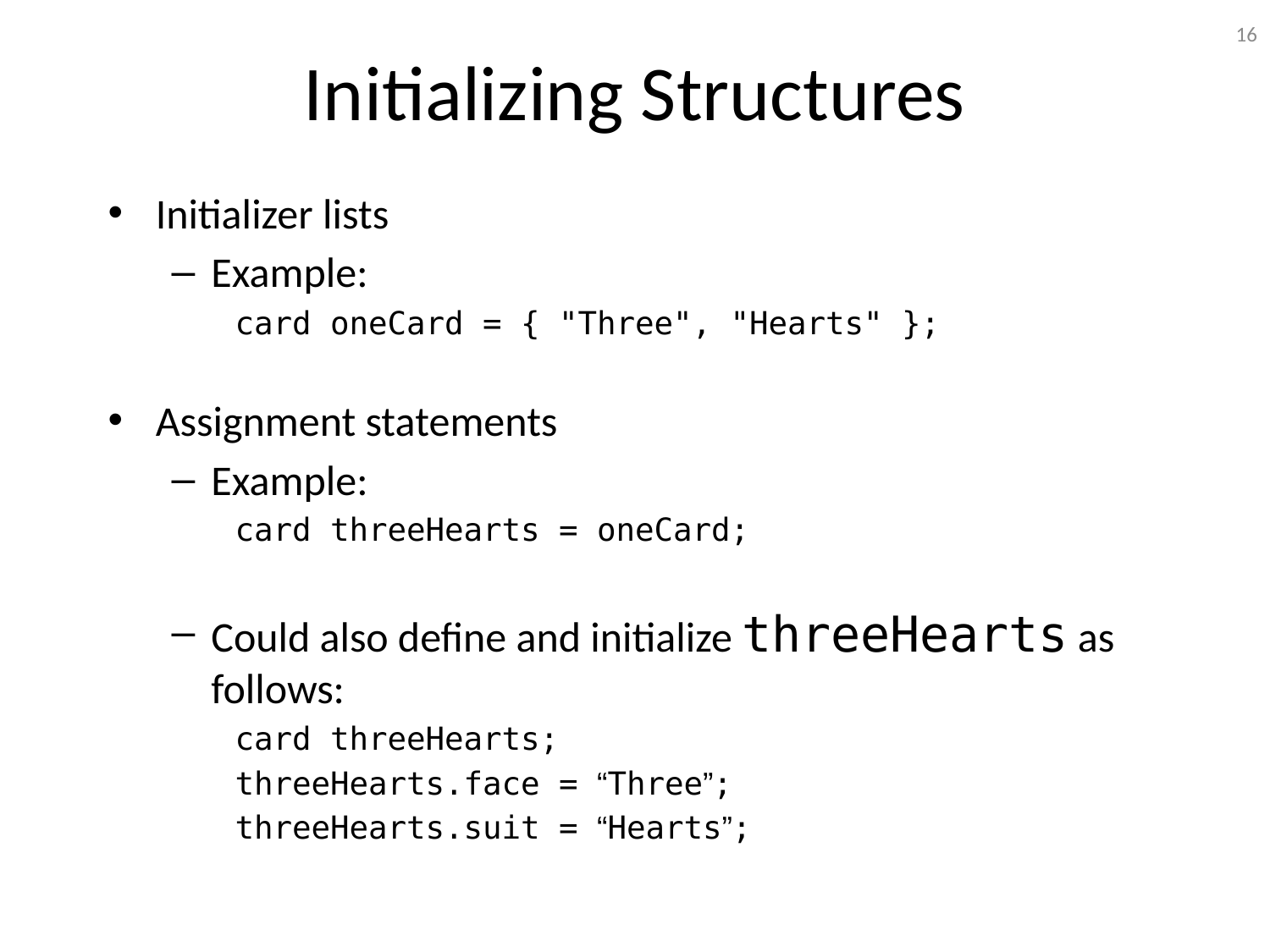

16
Initializing Structures
Initializer lists
Example:
card oneCard = { "Three", "Hearts" };

Assignment statements
Example:
card threeHearts = oneCard;

Could also define and initialize threeHearts as follows:
card threeHearts;
threeHearts.face = “Three”;
threeHearts.suit = “Hearts”;